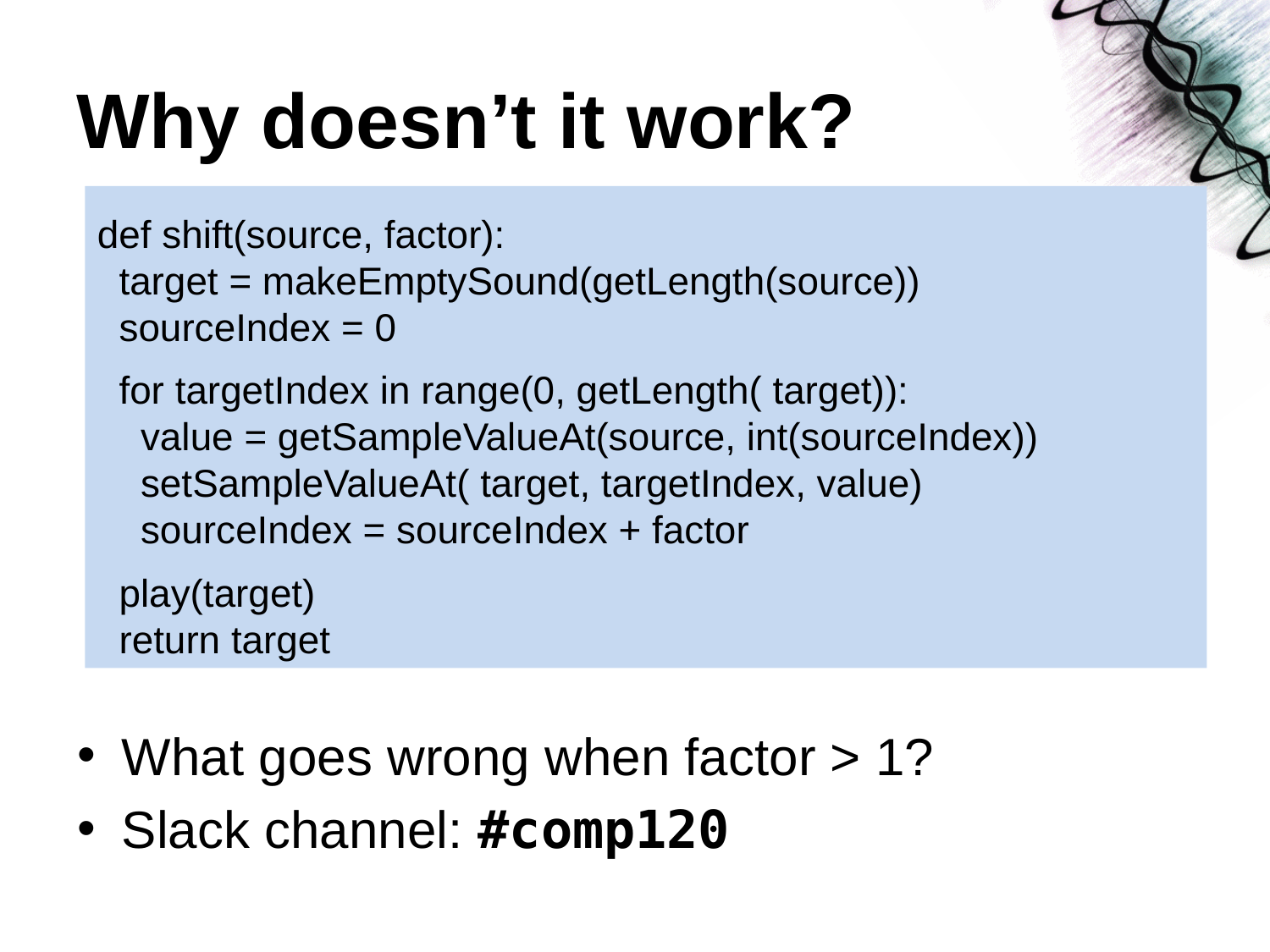

# Why doesn’t it work?

def shift(source, factor):
  target = makeEmptySound(getLength(source))
  sourceIndex = 0

  for targetIndex in range(0, getLength( target)):
    value = getSampleValueAt(source, int(sourceIndex))
    setSampleValueAt( target, targetIndex, value)
    sourceIndex = sourceIndex + factor

  play(target)
  return target
What goes wrong when factor > 1?
Slack channel: #comp120